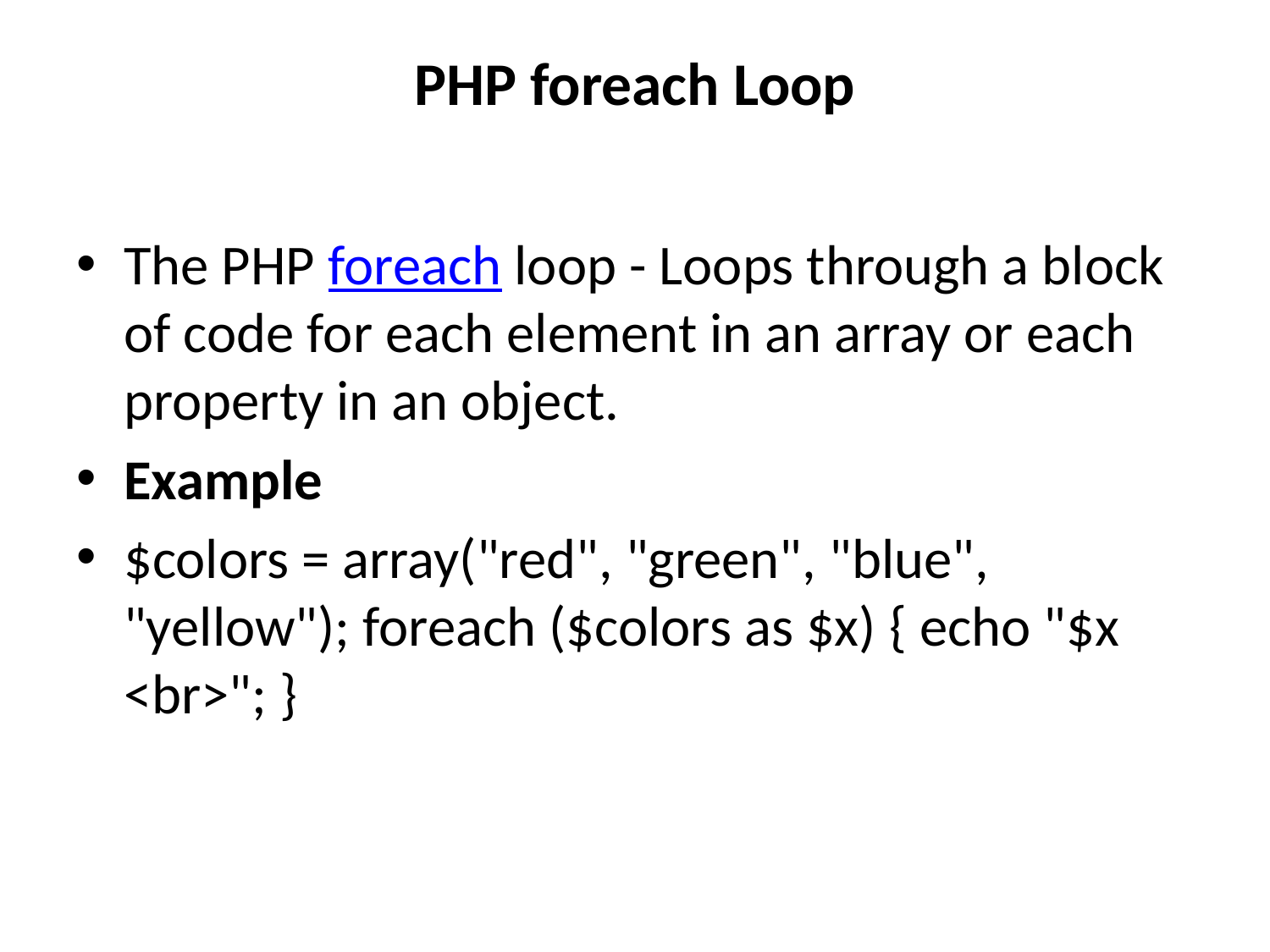

# PHP foreach Loop
The PHP foreach loop - Loops through a block of code for each element in an array or each property in an object.
Example
$colors = array("red", "green", "blue", "yellow"); foreach ($colors as $x) { echo "$x <br>"; }